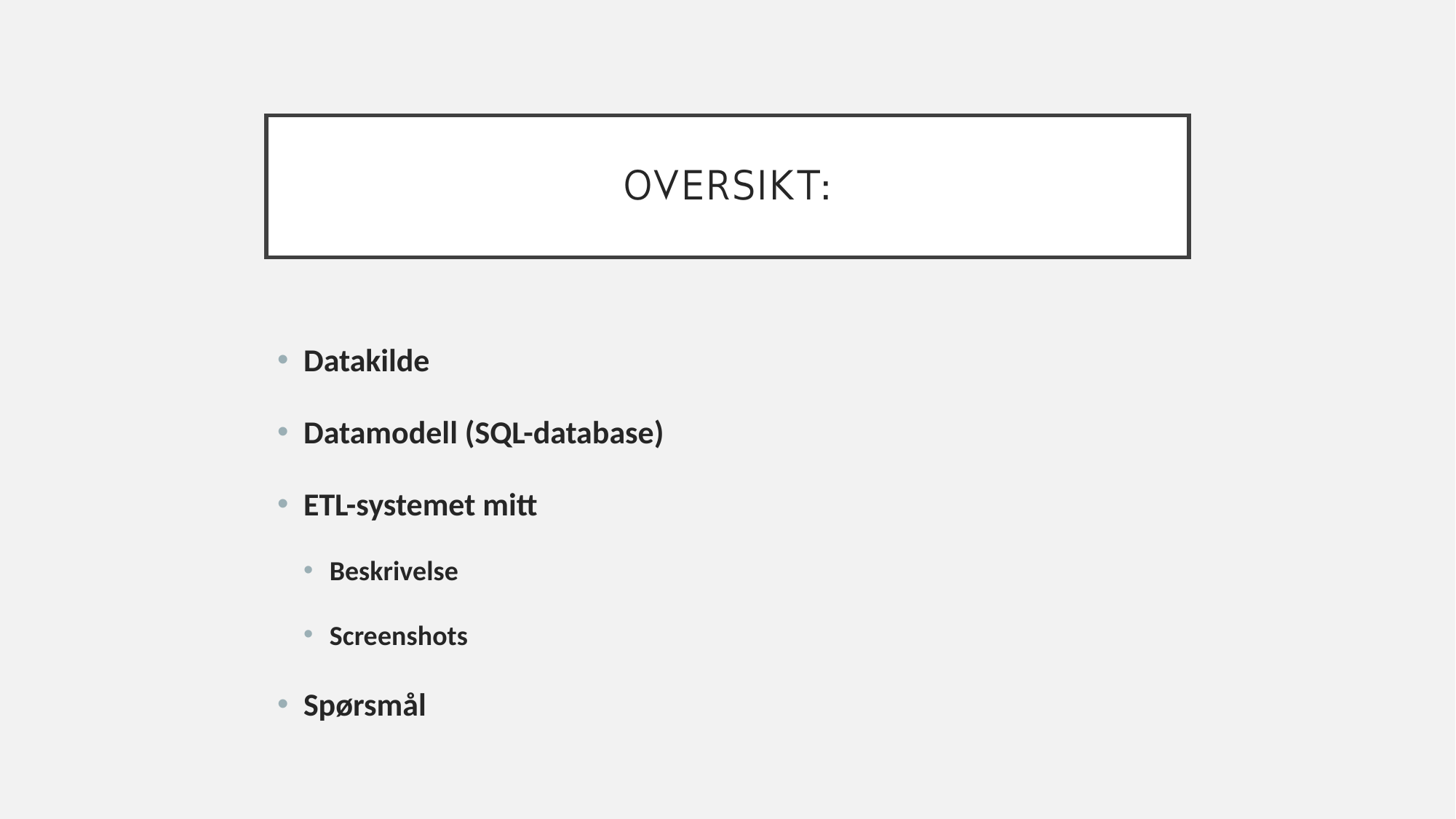

# Oversikt:
Datakilde
Datamodell (SQL-database)
ETL-systemet mitt
Beskrivelse
Screenshots
Spørsmål